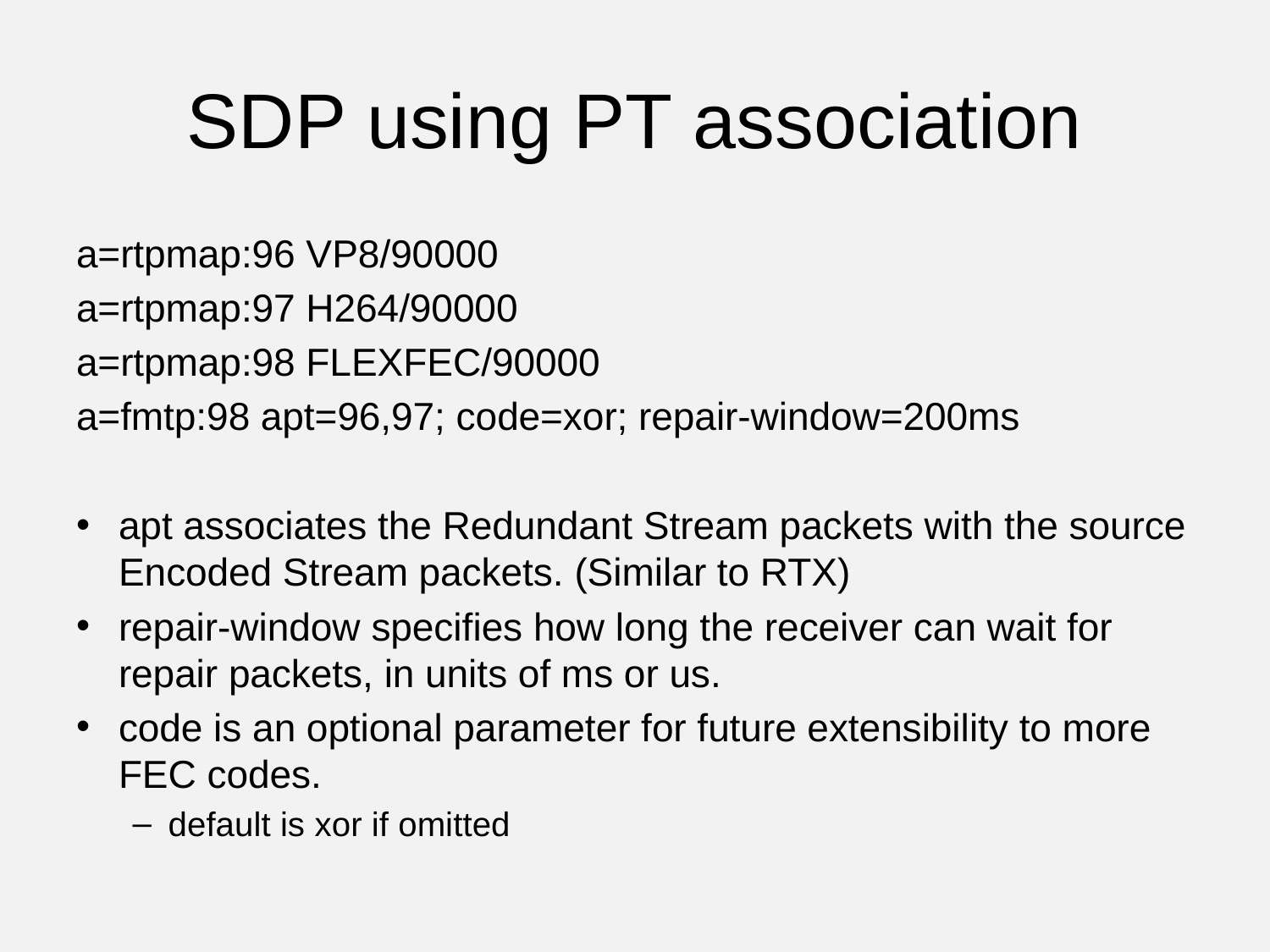

# SDP using PT association
a=rtpmap:96 VP8/90000
a=rtpmap:97 H264/90000
a=rtpmap:98 FLEXFEC/90000
a=fmtp:98 apt=96,97; code=xor; repair-window=200ms

apt associates the Redundant Stream packets with the source Encoded Stream packets. (Similar to RTX)
repair-window specifies how long the receiver can wait for repair packets, in units of ms or us.
code is an optional parameter for future extensibility to more FEC codes.
default is xor if omitted